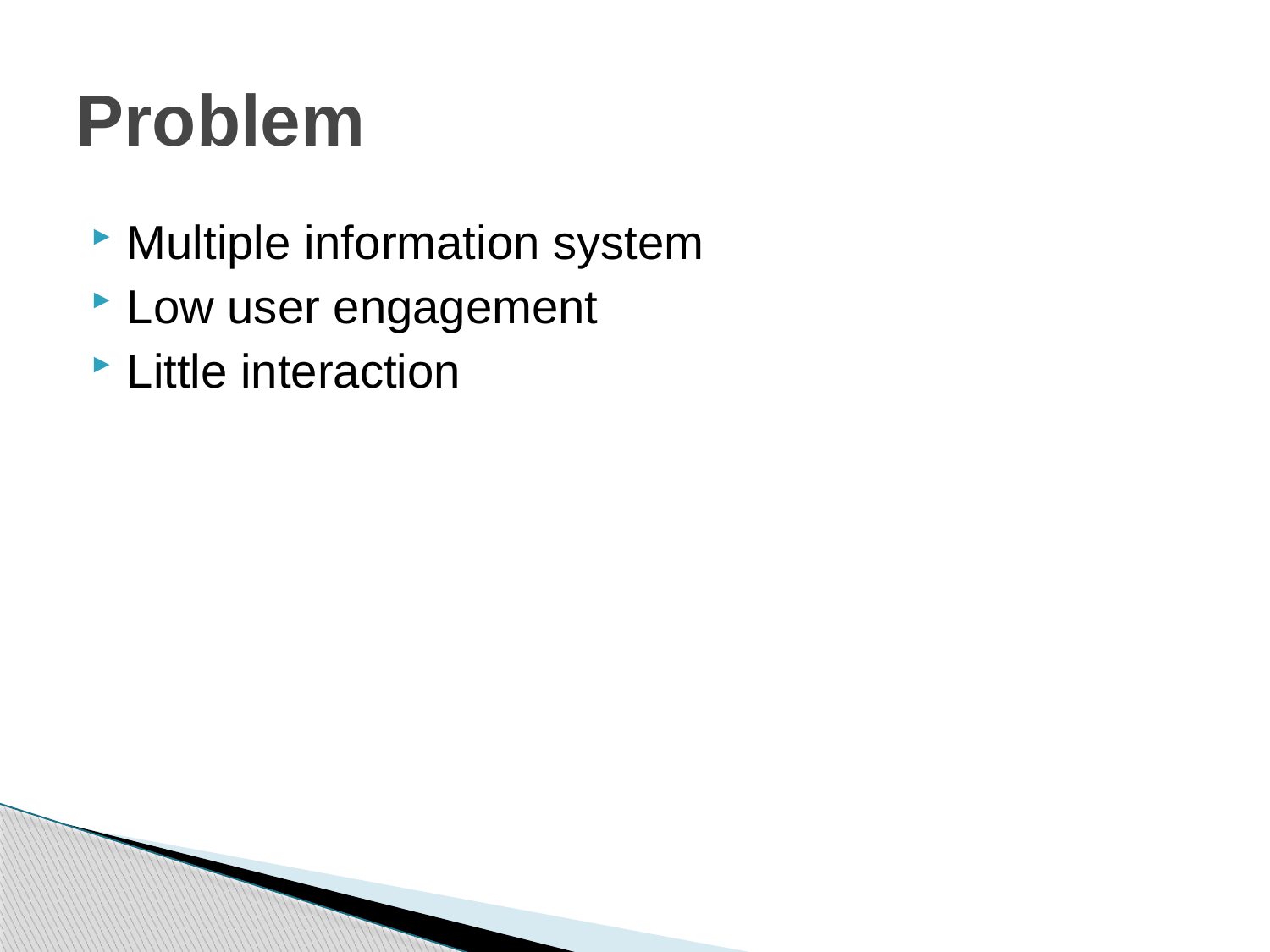

# Problem
Multiple information system
Low user engagement
Little interaction